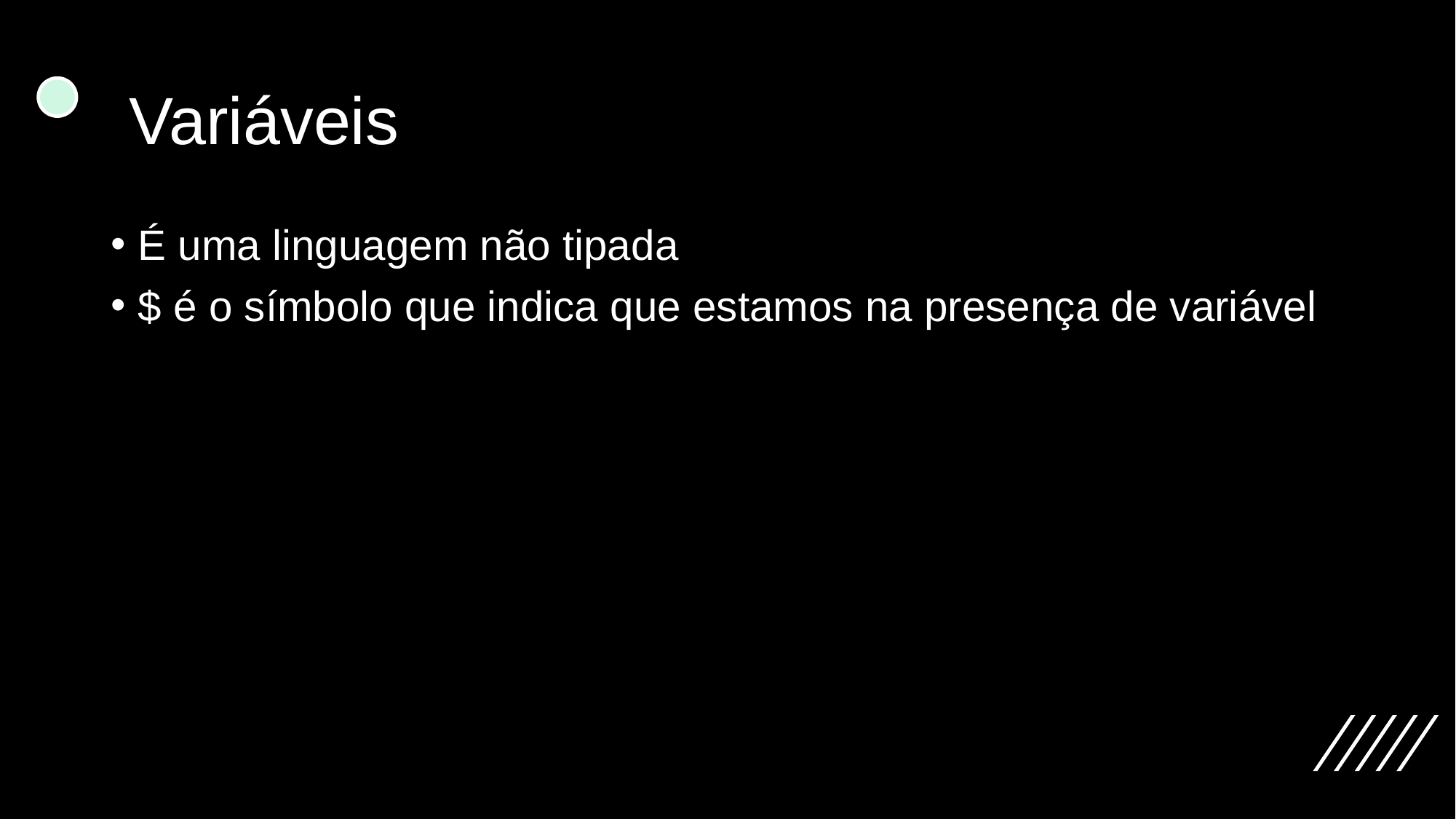

# Variáveis
É uma linguagem não tipada
$ é o símbolo que indica que estamos na presença de variável